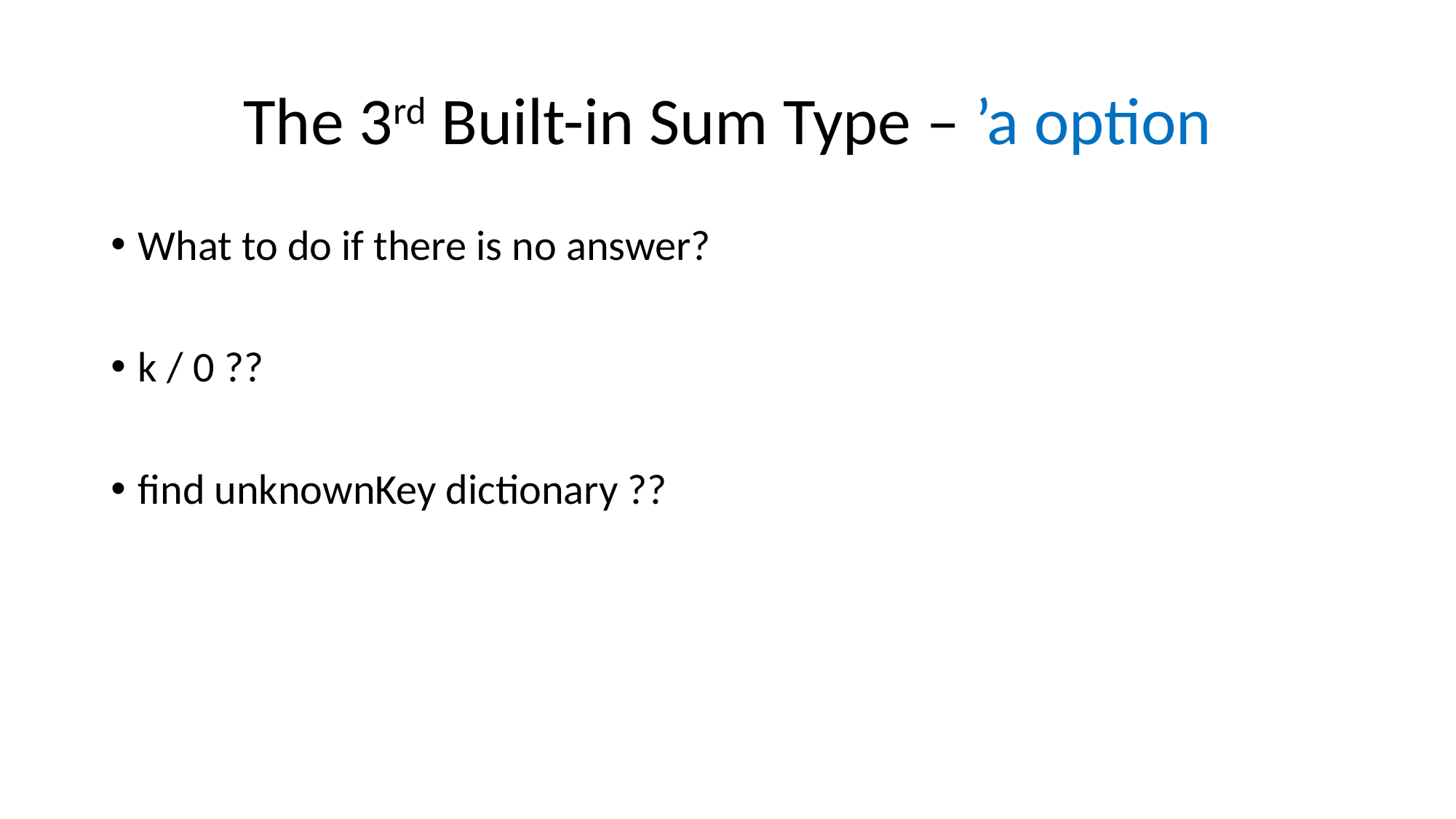

# The 3rd Built-in Sum Type – ’a option
What to do if there is no answer?

k / 0 ??

find unknownKey dictionary ??